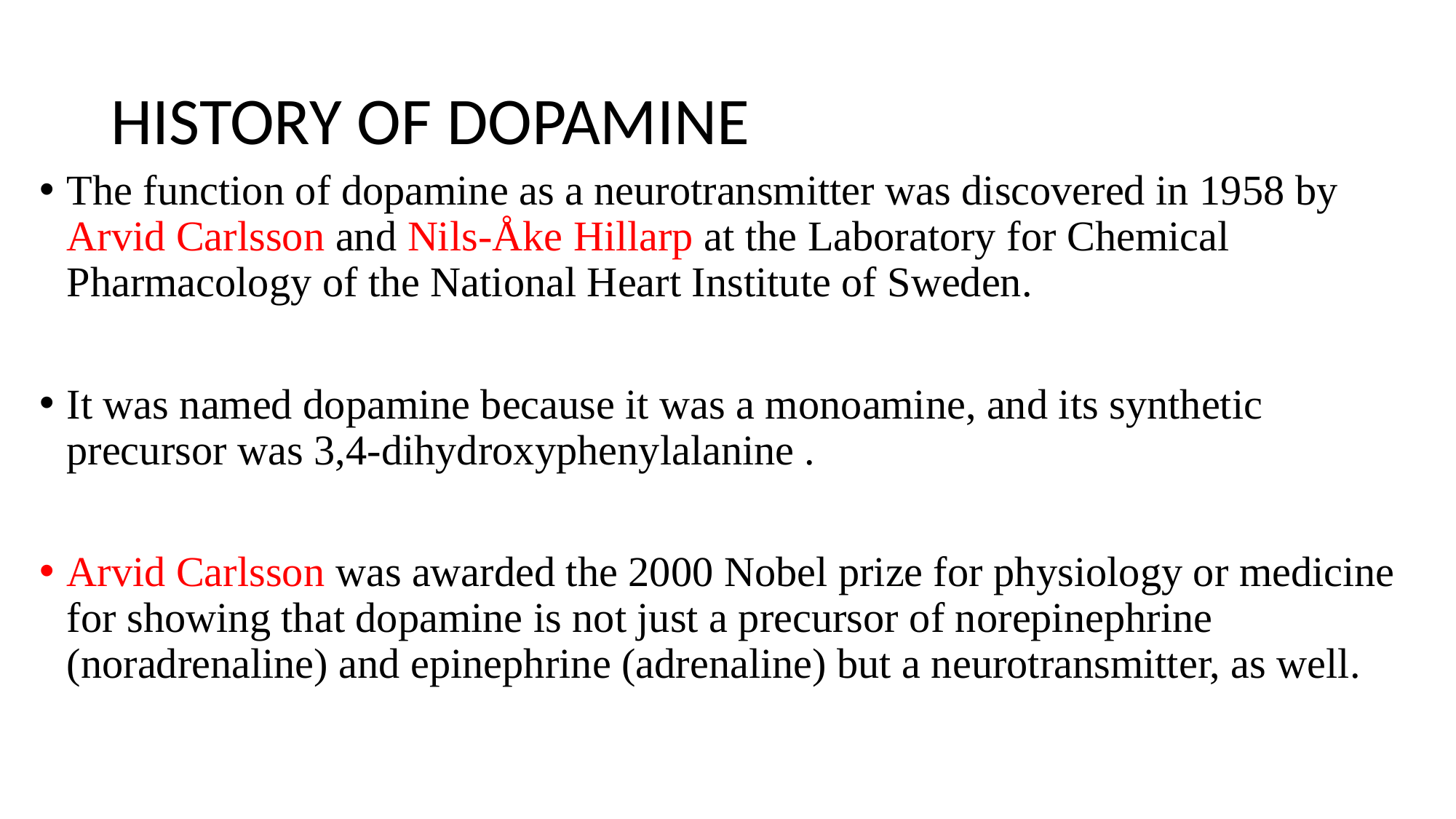

# HISTORY OF DOPAMINE
The function of dopamine as a neurotransmitter was discovered in 1958 by Arvid Carlsson and Nils-Åke Hillarp at the Laboratory for Chemical Pharmacology of the National Heart Institute of Sweden.

It was named dopamine because it was a monoamine, and its synthetic precursor was 3,4-dihydroxyphenylalanine .

Arvid Carlsson was awarded the 2000 Nobel prize for physiology or medicine for showing that dopamine is not just a precursor of norepinephrine (noradrenaline) and epinephrine (adrenaline) but a neurotransmitter, as well.